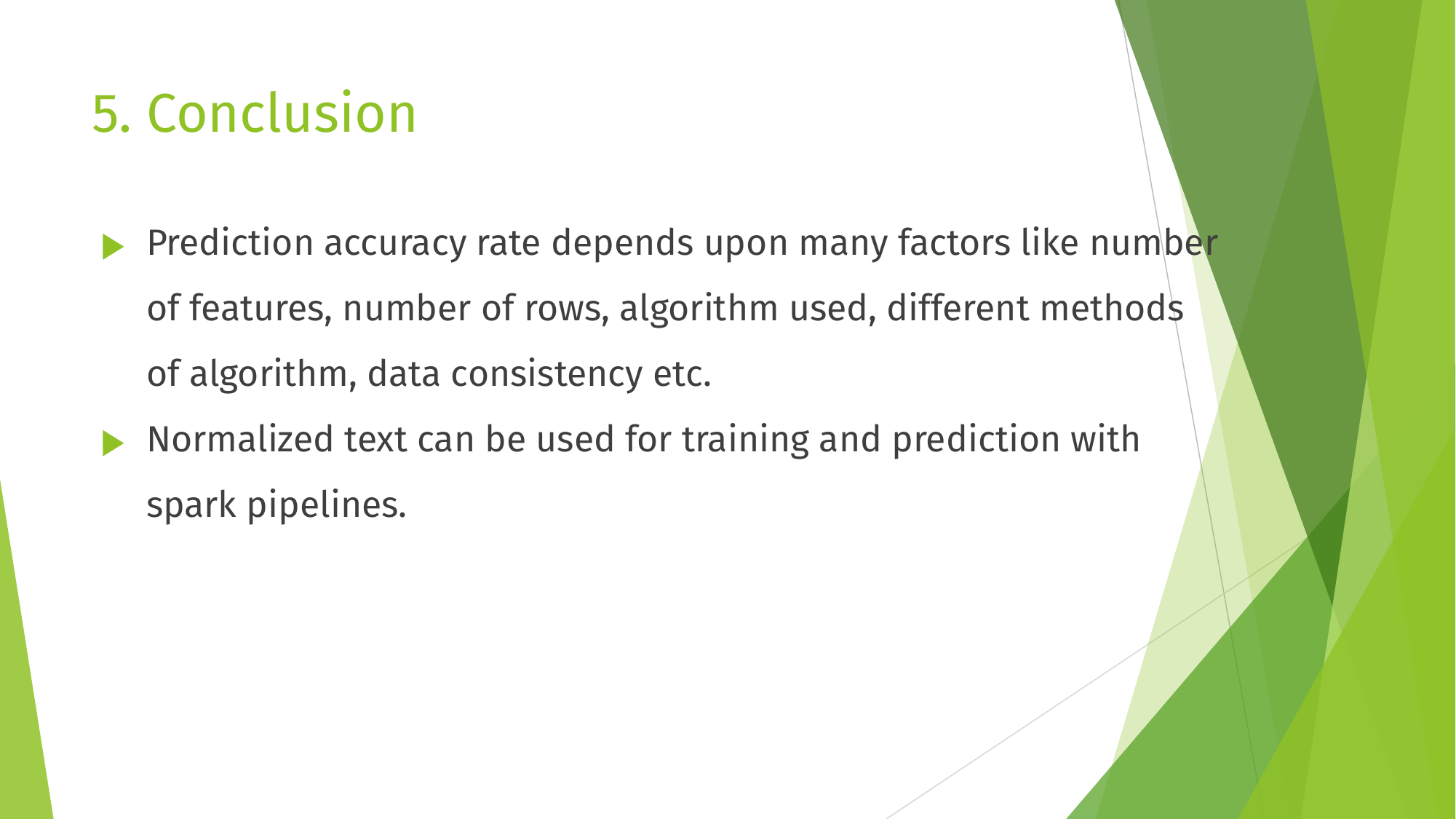

# 5. Conclusion
Prediction accuracy rate depends upon many factors like number of features, number of rows, algorithm used, different methods of algorithm, data consistency etc.
Normalized text can be used for training and prediction with spark pipelines.